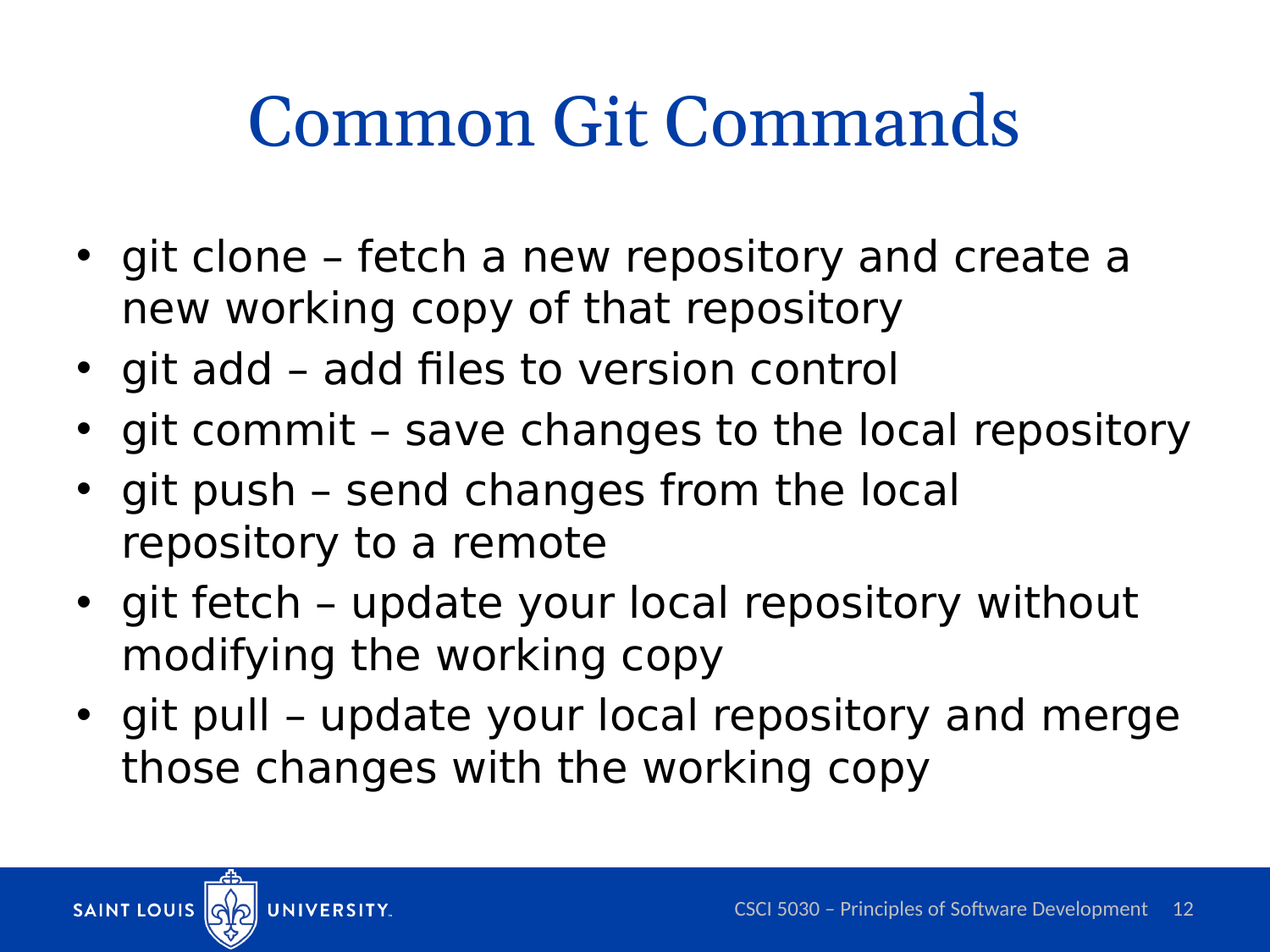

# Common Git Commands
git clone – fetch a new repository and create a new working copy of that repository
git add – add files to version control
git commit – save changes to the local repository
git push – send changes from the local repository to a remote
git fetch – update your local repository without modifying the working copy
git pull – update your local repository and merge those changes with the working copy
CSCI 5030 – Principles of Software Development
12